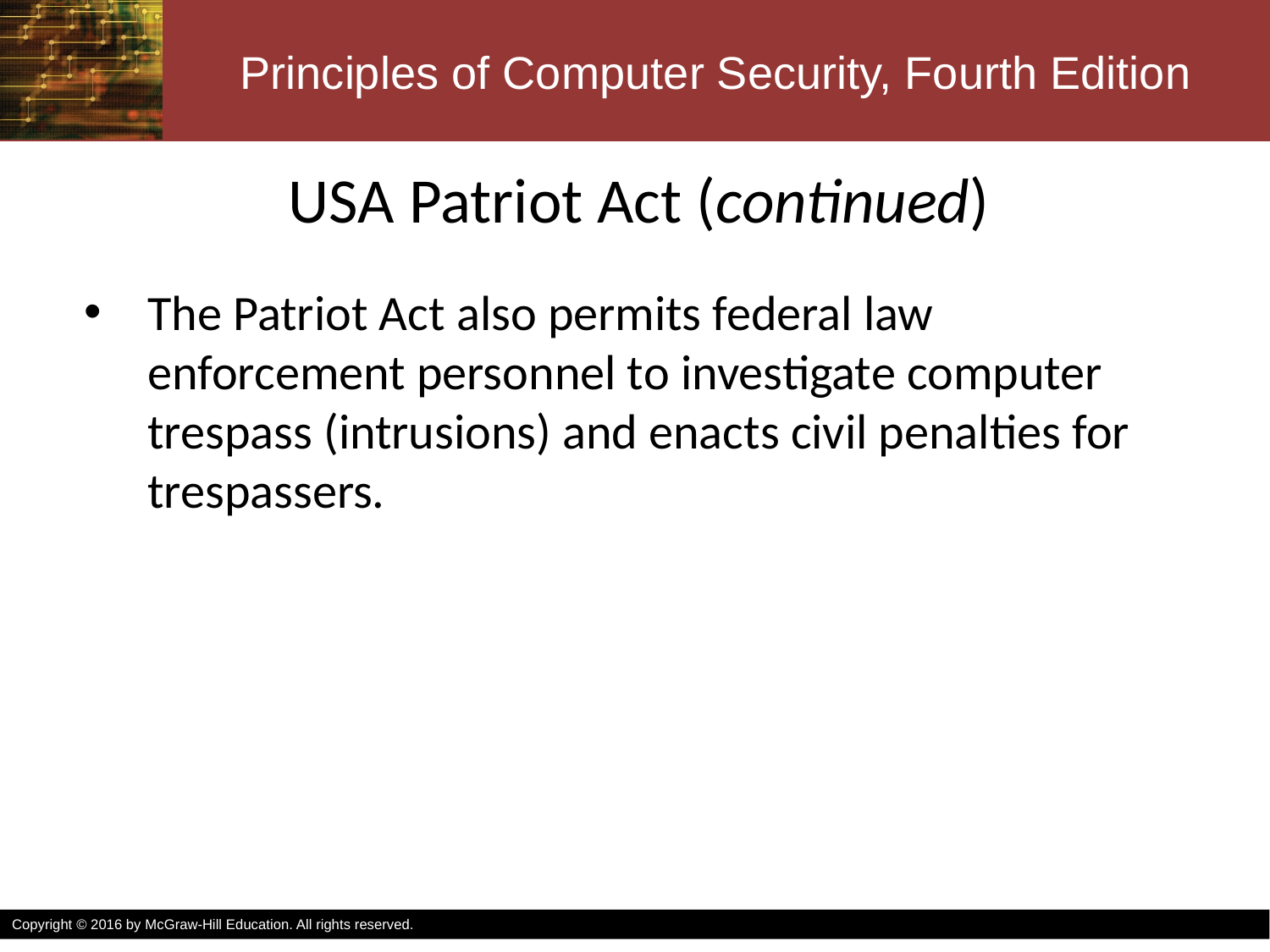

# USA Patriot Act (continued)
The Patriot Act also permits federal law enforcement personnel to investigate computer trespass (intrusions) and enacts civil penalties for trespassers.